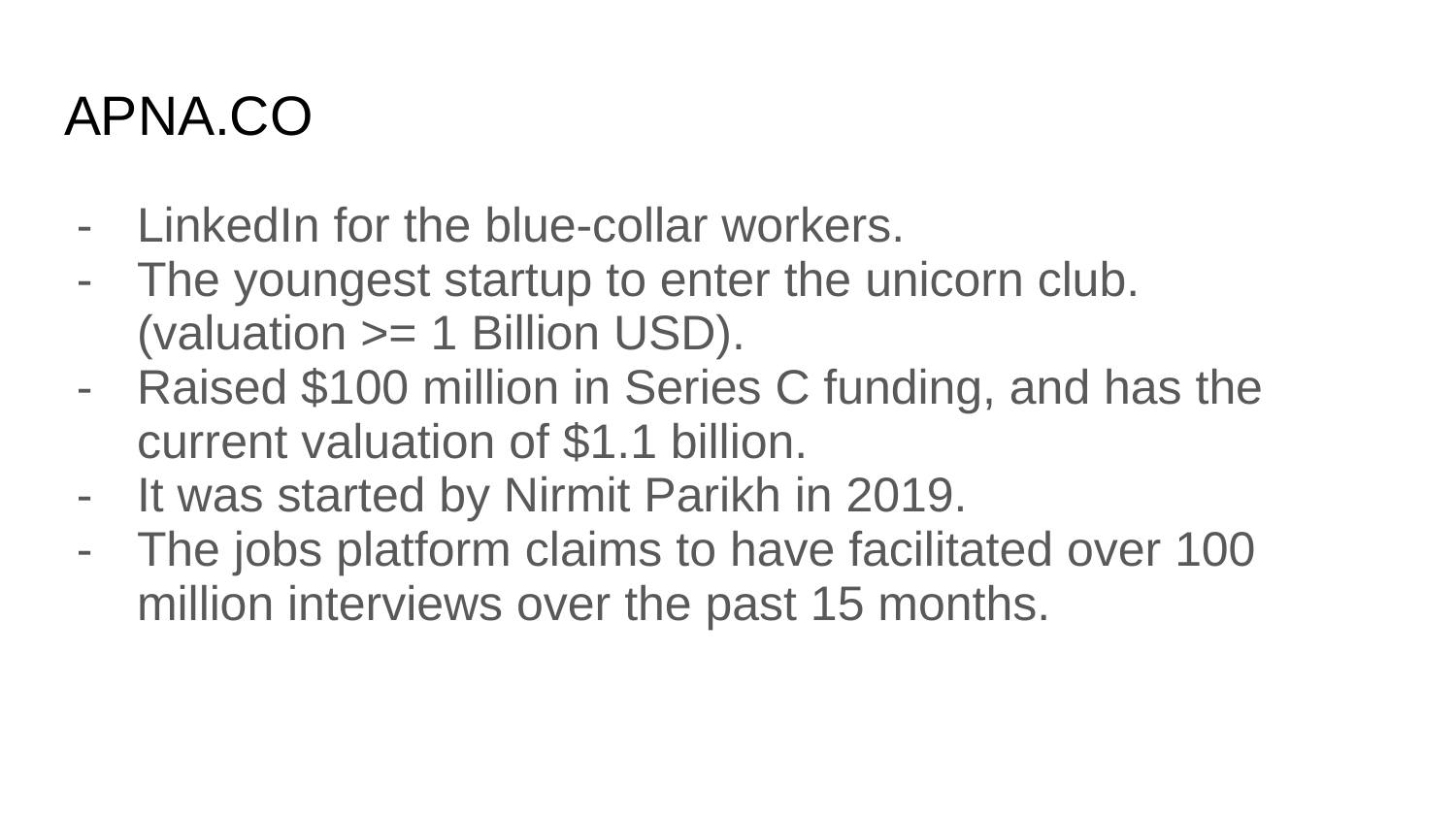

# APNA.CO
LinkedIn for the blue-collar workers.
The youngest startup to enter the unicorn club.
(valuation >= 1 Billion USD).
Raised $100 million in Series C funding, and has the current valuation of $1.1 billion.
It was started by Nirmit Parikh in 2019.
The jobs platform claims to have facilitated over 100 million interviews over the past 15 months.